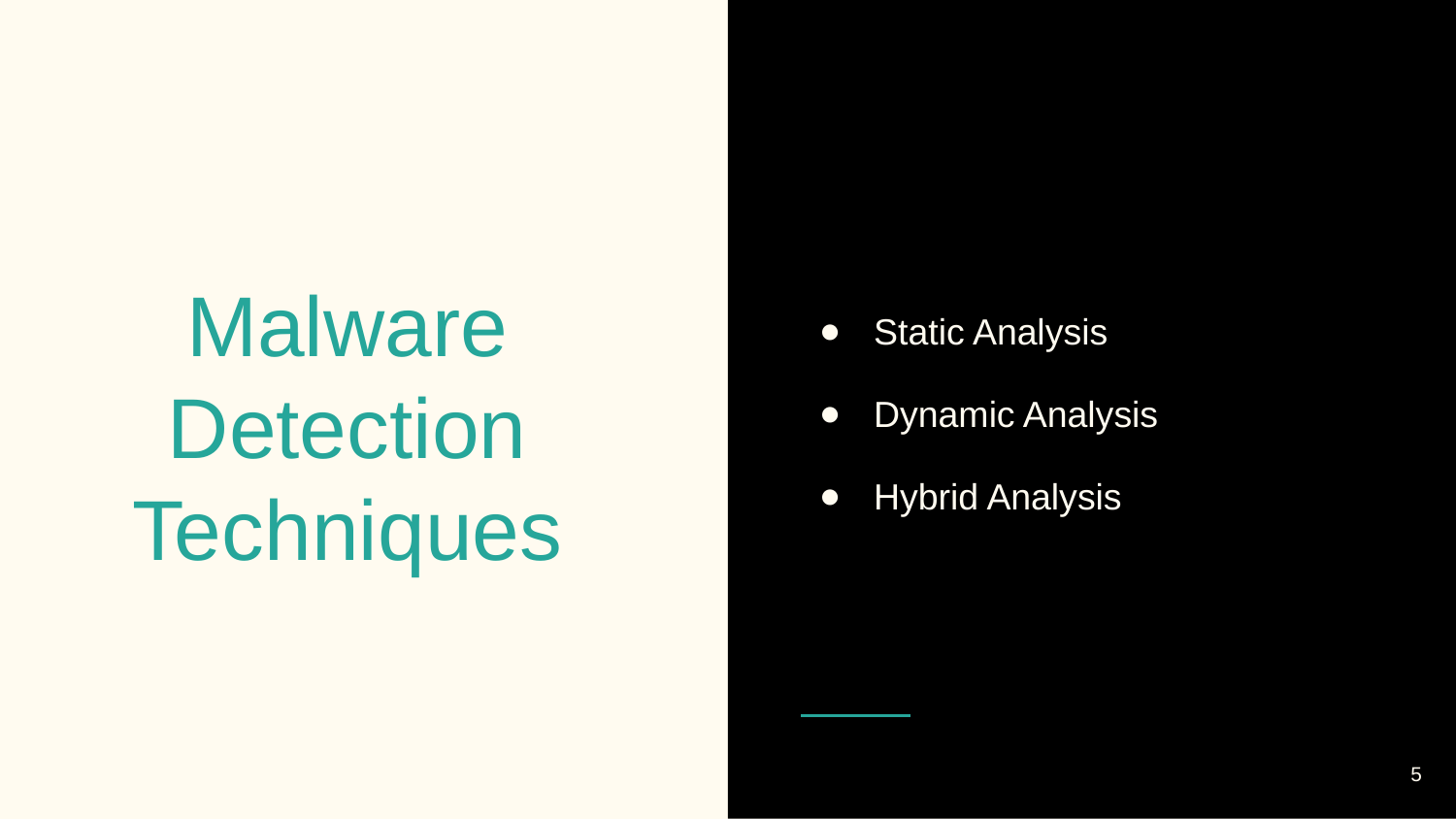

Static Analysis
Dynamic Analysis
Hybrid Analysis
# Malware Detection Techniques
5